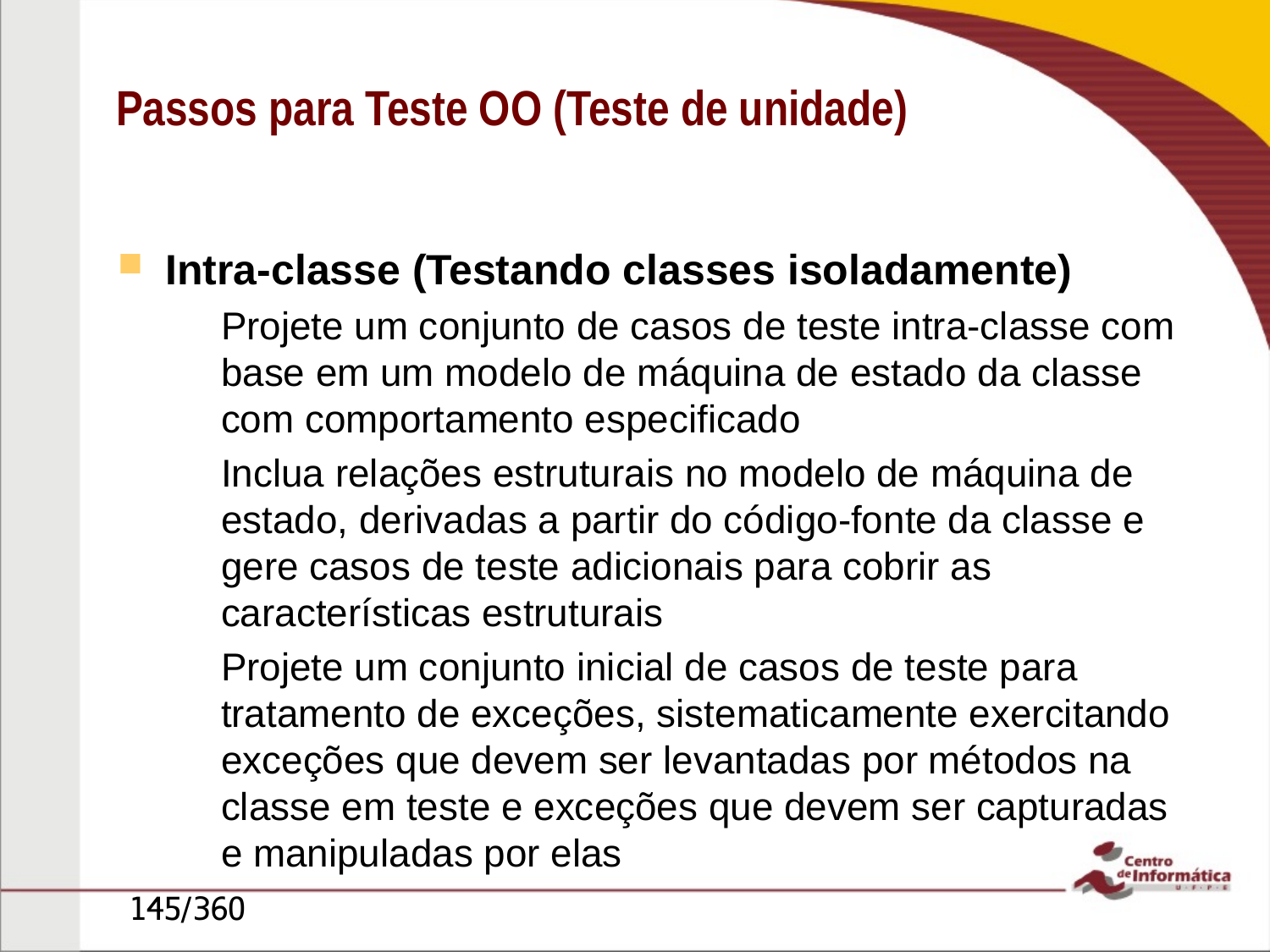

# Passos para Teste OO (Teste de unidade)
Intra-classe (Testando classes isoladamente)
Projete um conjunto de casos de teste intra-classe com base em um modelo de máquina de estado da classe com comportamento especificado
Inclua relações estruturais no modelo de máquina de estado, derivadas a partir do código-fonte da classe e gere casos de teste adicionais para cobrir as características estruturais
Projete um conjunto inicial de casos de teste para tratamento de exceções, sistematicamente exercitando exceções que devem ser levantadas por métodos na classe em teste e exceções que devem ser capturadas e manipuladas por elas
145/360